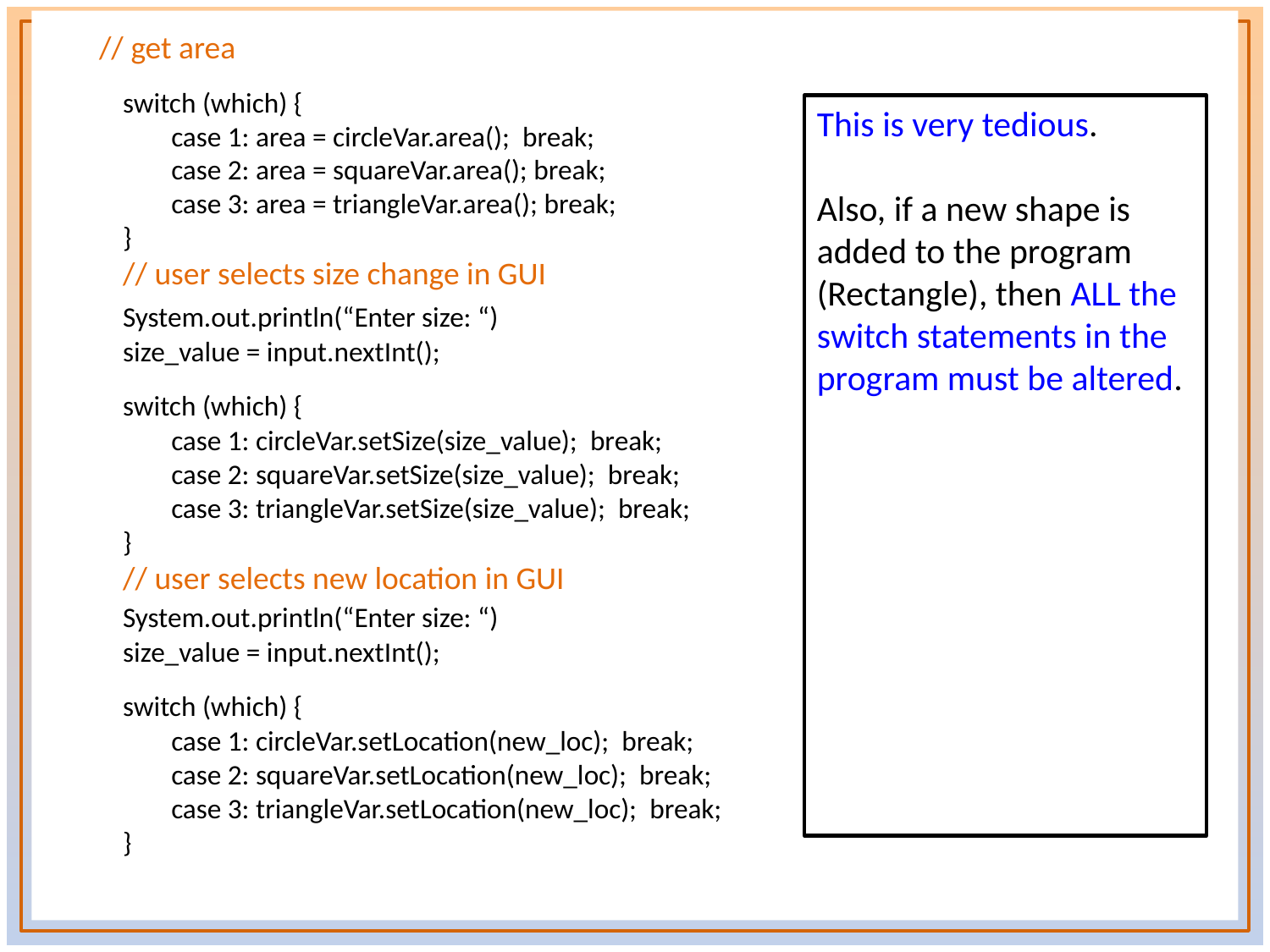

// get area

	switch (which) {
		case 1: area = circleVar.area();  break;
		case 2: area = squareVar.area(); break;
		case 3: area = triangleVar.area(); break;
	}
	// user selects size change in GUI
	System.out.println(“Enter size: “)
	size_value = input.nextInt();

	switch (which) {
		case 1: circleVar.setSize(size_value);  break;
		case 2: squareVar.setSize(size_value);  break;
		case 3: triangleVar.setSize(size_value);  break;
	}
	// user selects new location in GUI
	System.out.println(“Enter size: “)
	size_value = input.nextInt();

	switch (which) {
		case 1: circleVar.setLocation(new_loc);  break;
		case 2: squareVar.setLocation(new_loc);  break;
		case 3: triangleVar.setLocation(new_loc);  break;
	}

This is very tedious.

Also, if a new shape is added to the program (Rectangle), then ALL the switch statements in the program must be altered.
41